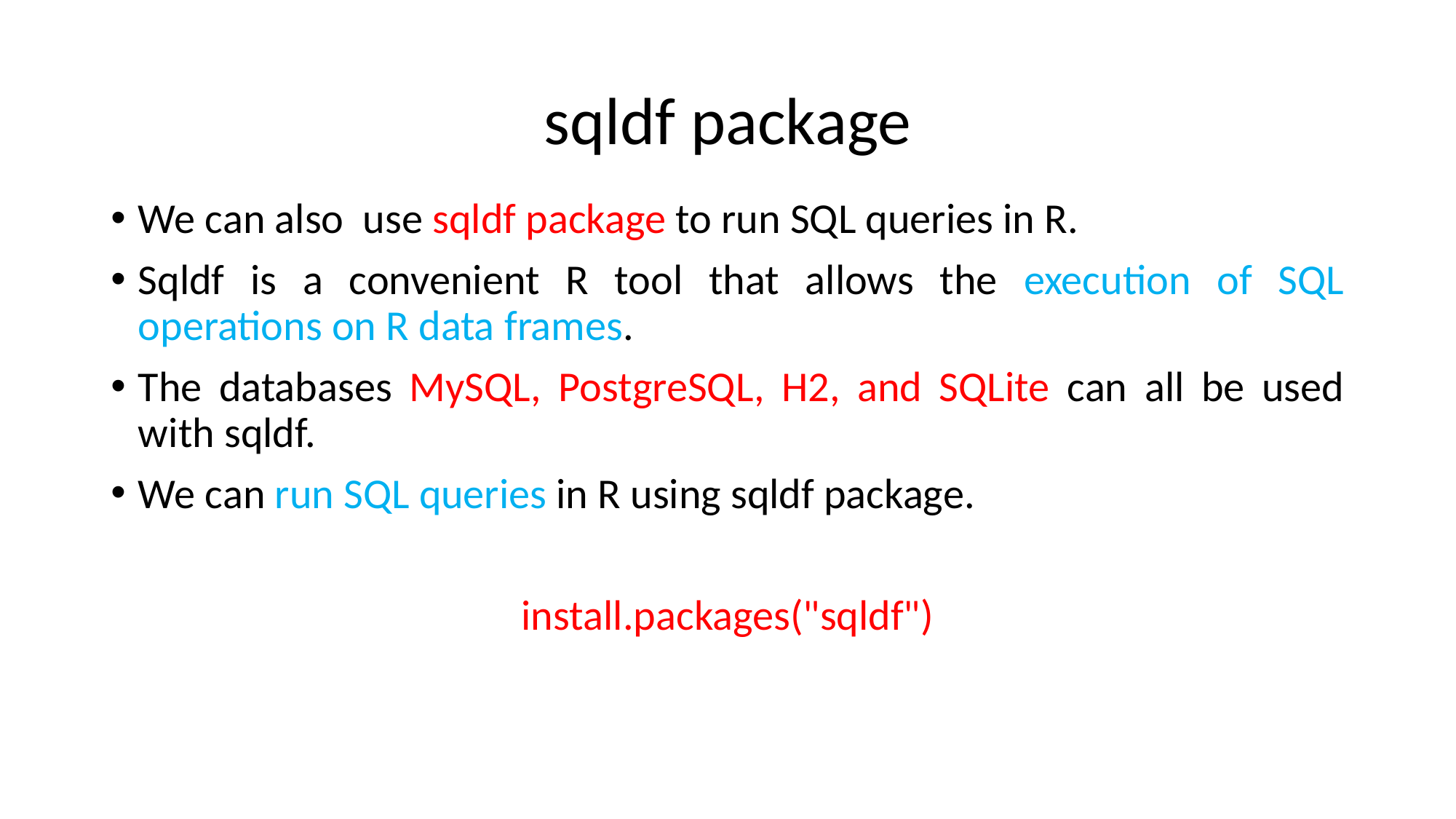

# sqldf package
We can also  use sqldf package to run SQL queries in R.
Sqldf is a convenient R tool that allows the execution of SQL operations on R data frames.
The databases MySQL, PostgreSQL, H2, and SQLite can all be used with sqldf.
We can run SQL queries in R using sqldf package.

install.packages("sqldf")